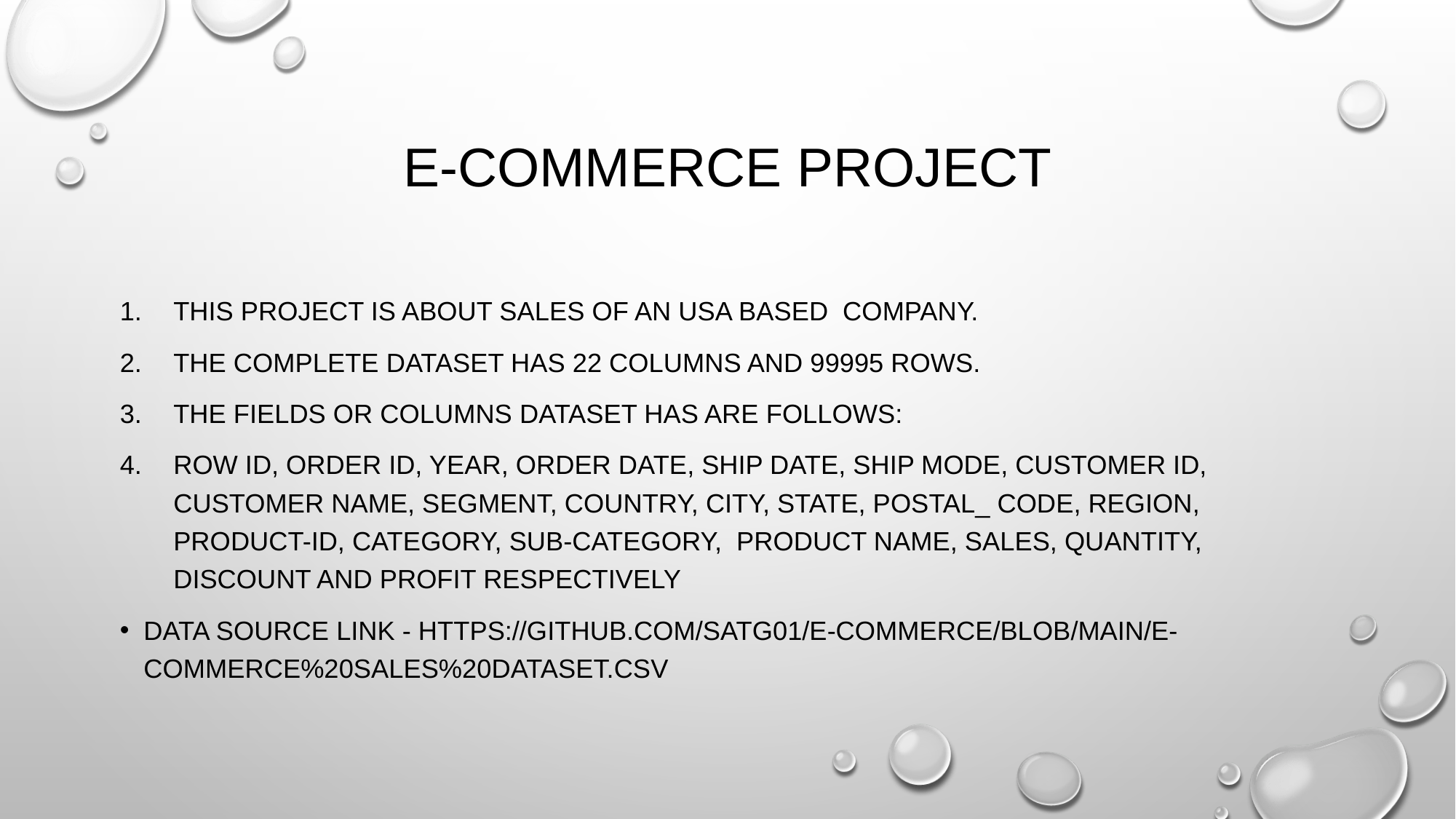

# E-COMMERCE PROJECT
This project is about sales of an USA based  company.
The complete dataset has 22 columns and 99995 rows.
The fields or columns dataset has are follows:
Row id, Order ID, Year, Order Date, Ship Date, Ship Mode, Customer ID, Customer Name, Segment, Country, City, State, postal_ code, Region, Product-id, Category, Sub-category,  Product Name, sales, Quantity, Discount and profit respectively
DATA SOURCE LINK - https://github.com/satg01/E-commerce/blob/main/E-commerce%20sales%20dataset.csv